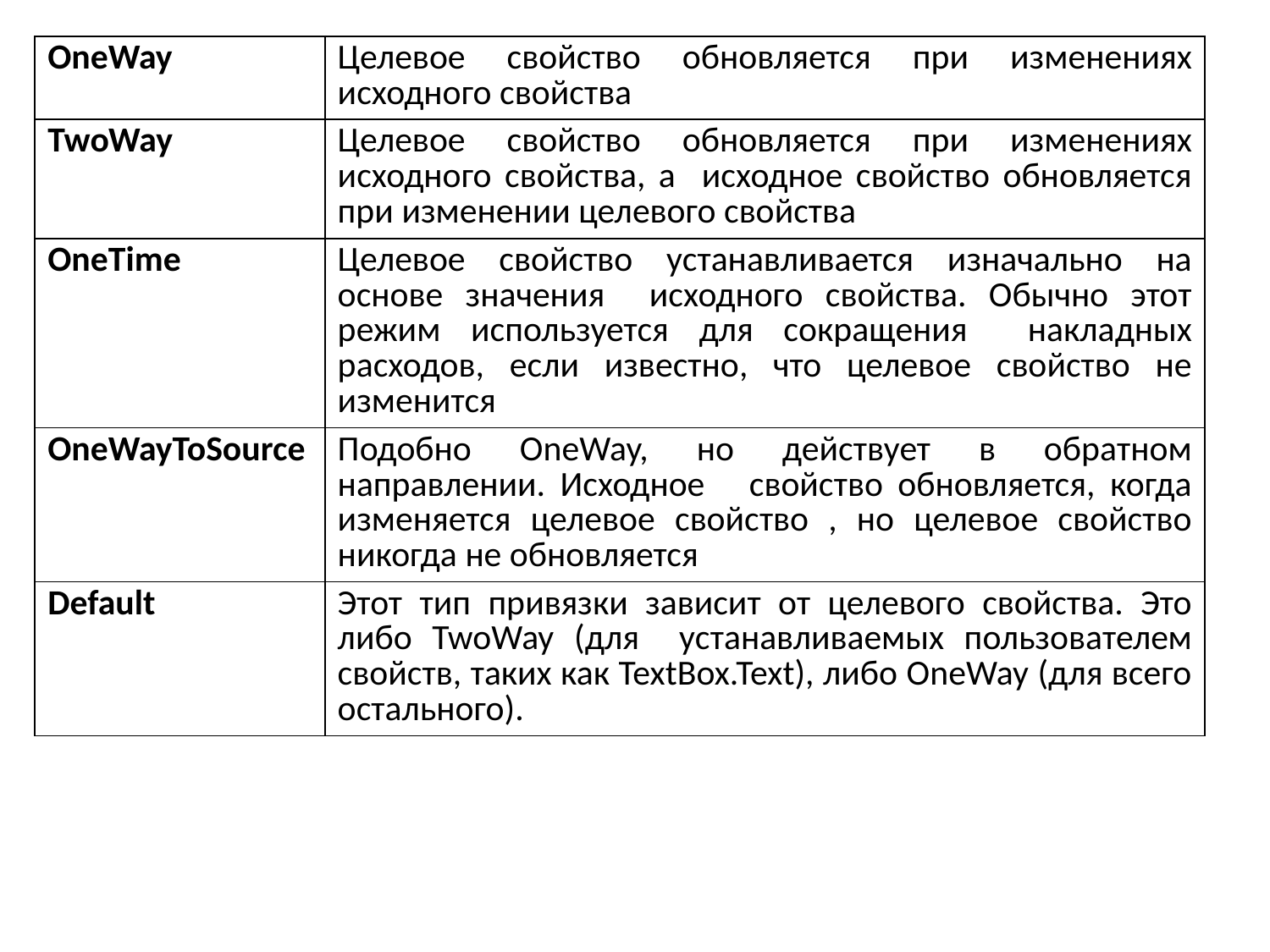

| OneWay | Целевое свойство обновляется при изменениях исходного свойства |
| --- | --- |
| TwoWay | Целевое свойство обновляется при изменениях исходного свойства, а исходное свойство обновляется при изменении целевого свойства |
| OneTime | Целевое свойство устанавливается изначально на основе значения исходного свойства. Обычно этот режим используется для сокращения накладных расходов, если известно, что целевое свойство не изменится |
| OneWayToSource | Подобно OneWay, но действует в обратном направлении. Исходное свойство обновляется, когда изменяется целевое свойство , но целевое свойство никогда не обновляется |
| Default | Этот тип привязки зависит от целевого свойства. Это либо TwoWay (для устанавливаемых пользователем свойств, таких как TextBox.Text), либо OneWay (для всего остального). |